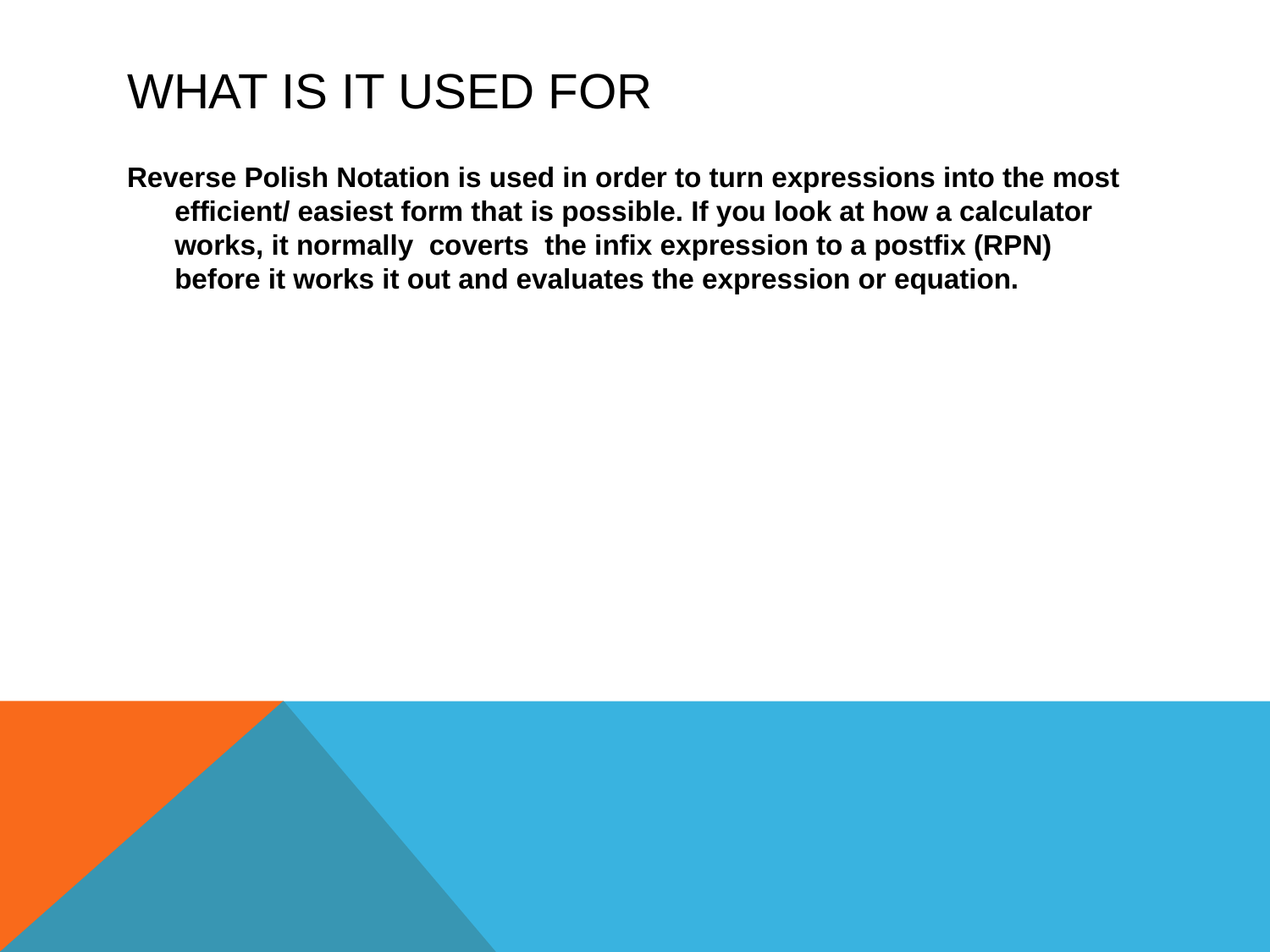

# What is it used for
Reverse Polish Notation is used in order to turn expressions into the most efficient/ easiest form that is possible. If you look at how a calculator works, it normally  coverts  the infix expression to a postfix (RPN) before it works it out and evaluates the expression or equation.